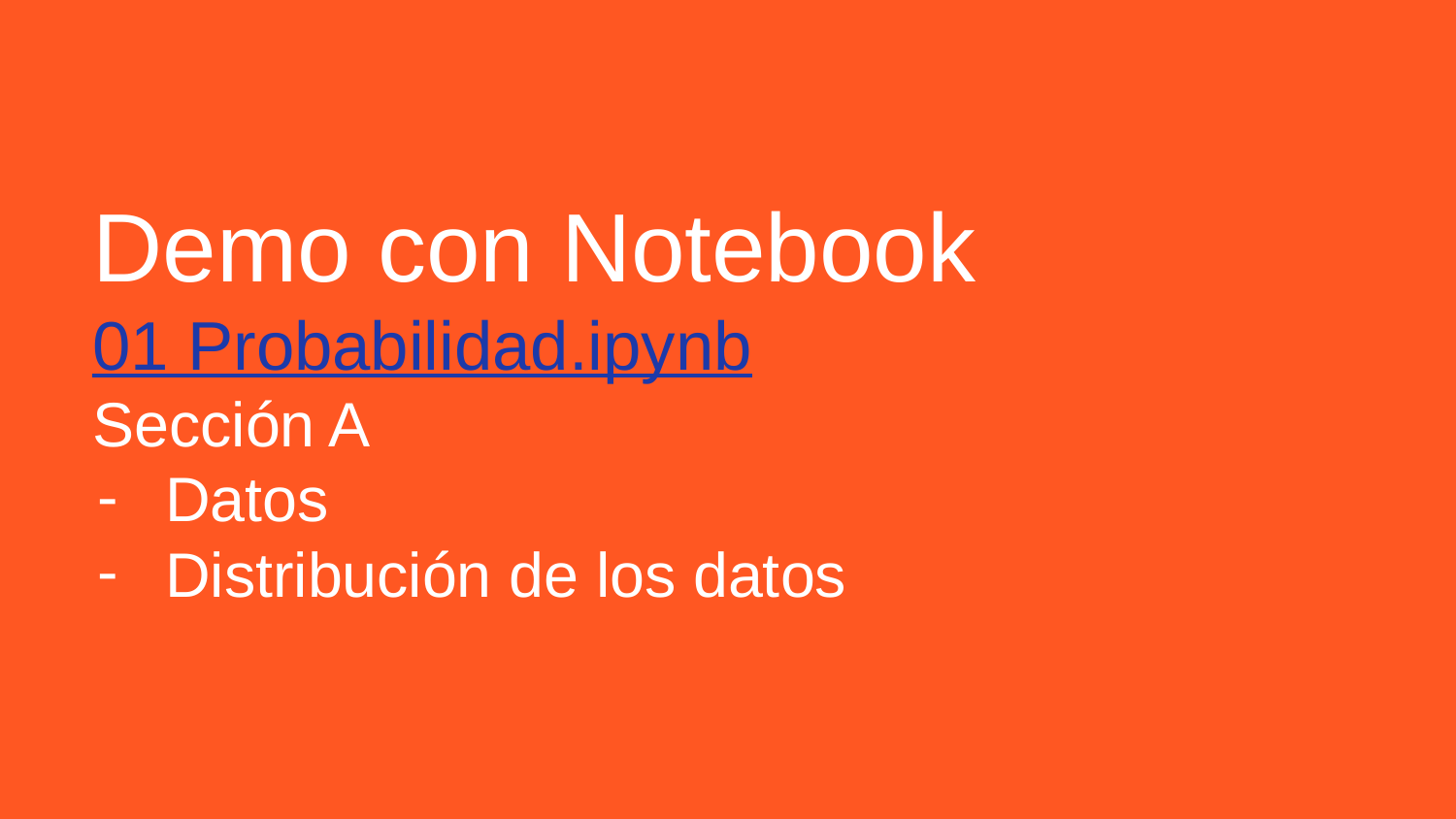

# Demo con Notebook
01 Probabilidad.ipynb
Sección A
Datos
Distribución de los datos